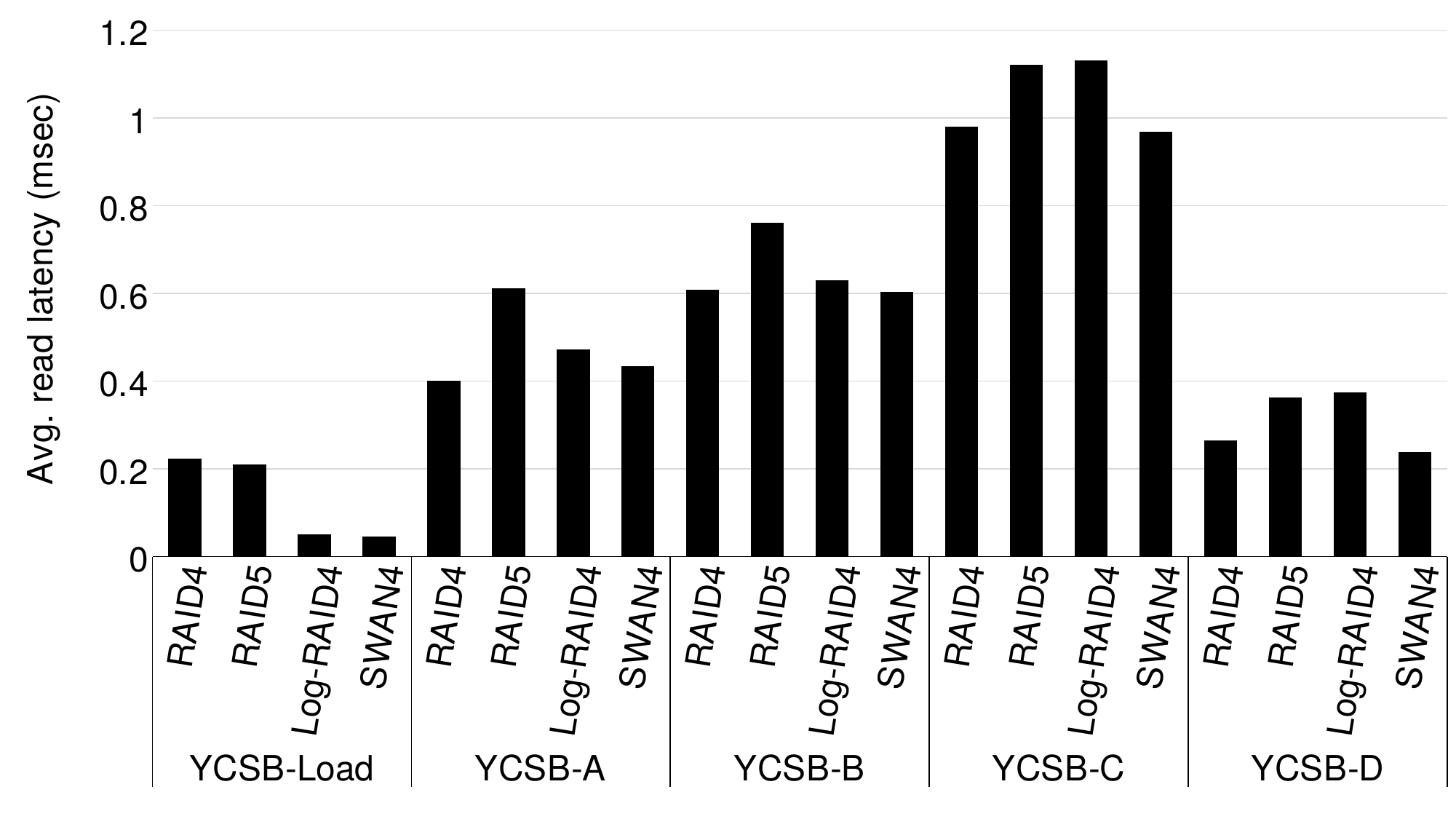

### Chart

| Category | Read |
|---|---|
| RAID4 | 0.223 |
| RAID5 | 0.209 |
| Log-RAID4 | 0.05008 |
| SWAN4 | 0.0445 |
| RAID4 | 0.400942118833231 |
| RAID5 | 0.610093449866181 |
| Log-RAID4 | 0.470829124726895 |
| SWAN4 | 0.434 |
| RAID4 | 0.606878218304864 |
| RAID5 | 0.760454737215164 |
| Log-RAID4 | 0.629174590367989 |
| SWAN4 | 0.602158882308964 |
| RAID4 | 0.980096063613892 |
| RAID5 | 1.11983933234215 |
| Log-RAID4 | 1.13093448591232 |
| SWAN4 | 0.967 |
| RAID4 | 0.263353517395945 |
| RAID5 | 0.362712578494807 |
| Log-RAID4 | 0.373547940410325 |
| SWAN4 | 0.238 |